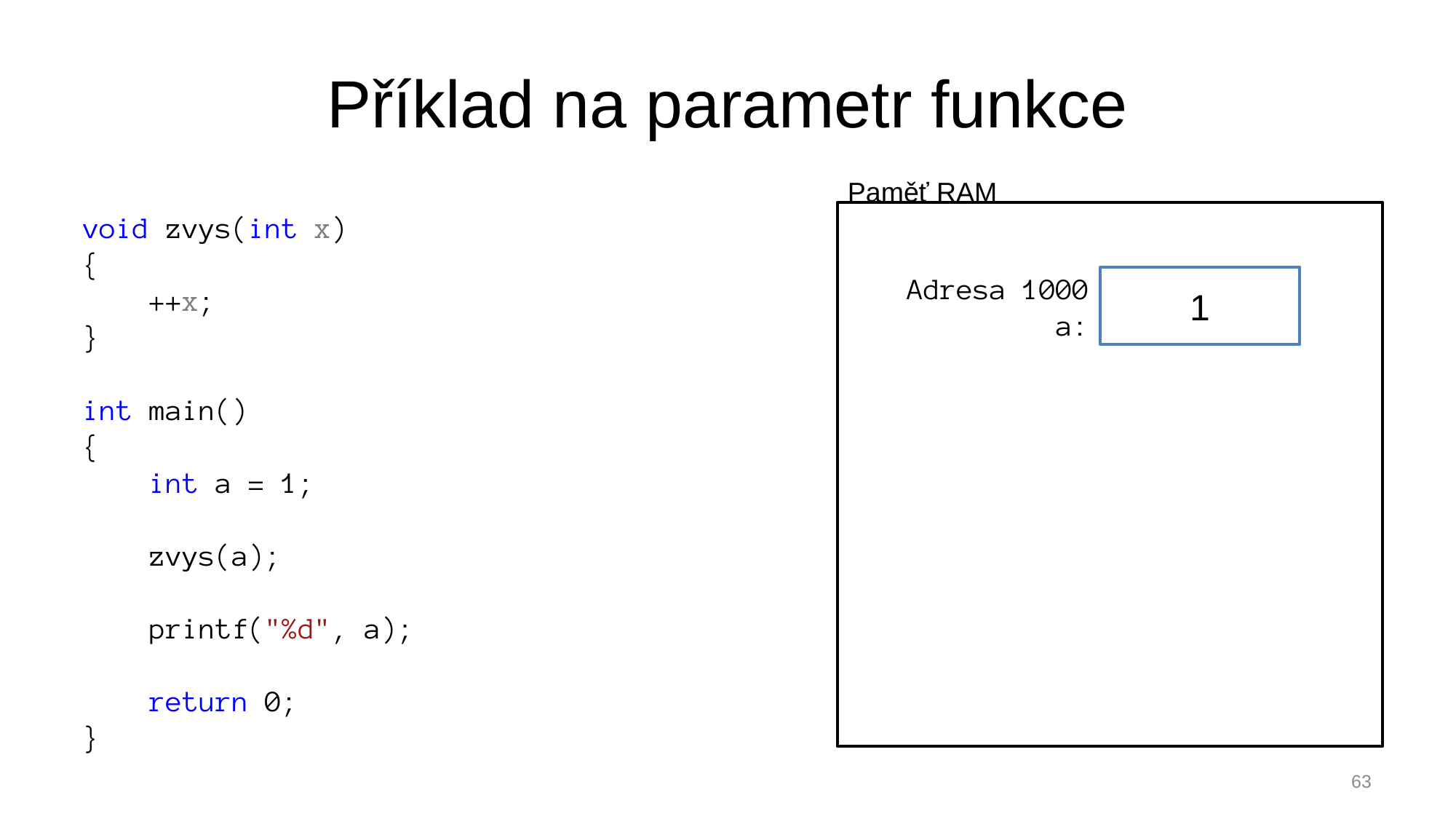

# Příklad na parametr funkce
Paměť RAM
void zvys(int x)
{
    ++x;
}

int main()
{
    int a = 1;

    zvys(a);

    printf("%d", a);

    return 0;
}

Adresa 1000
a:
1
63